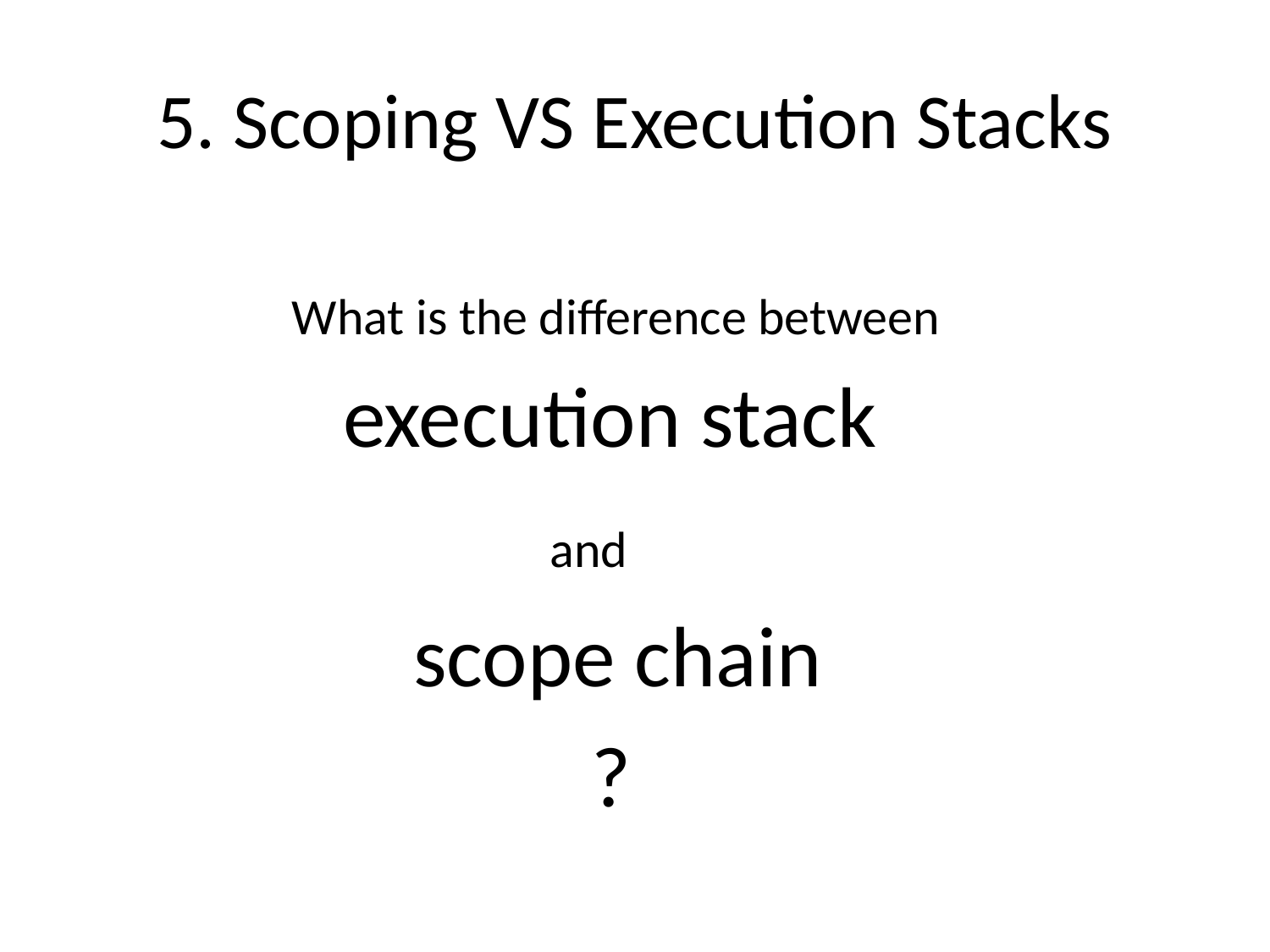

# 5. Scoping VS Execution Stacks

   What is the difference between
	  execution stack
               and
        scope chain
			   ?